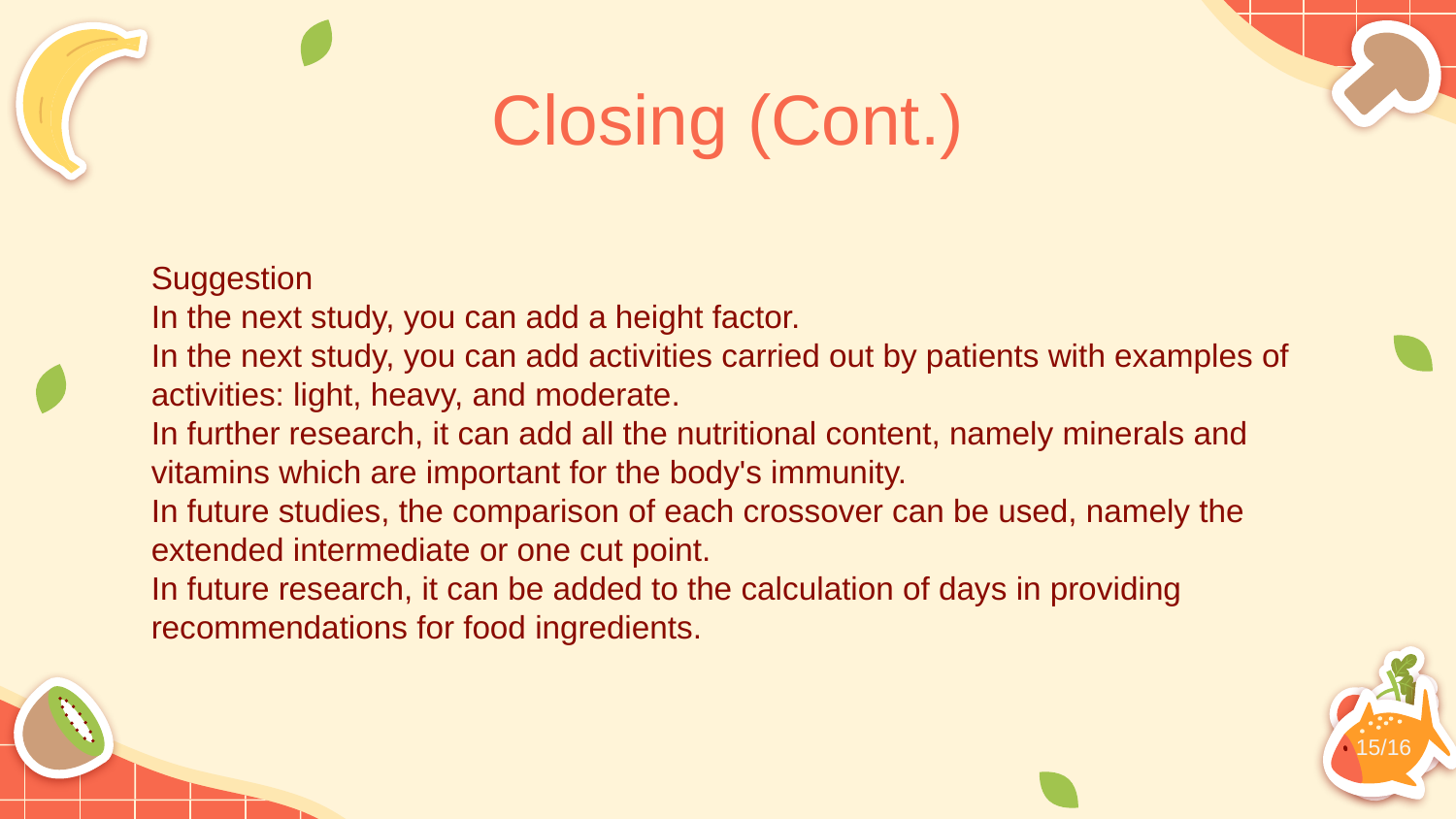

# Closing (Cont.)
Suggestion
In the next study, you can add a height factor.
In the next study, you can add activities carried out by patients with examples of activities: light, heavy, and moderate.
In further research, it can add all the nutritional content, namely minerals and vitamins which are important for the body's immunity.
In future studies, the comparison of each crossover can be used, namely the extended intermediate or one cut point.
In future research, it can be added to the calculation of days in providing recommendations for food ingredients.

15/16